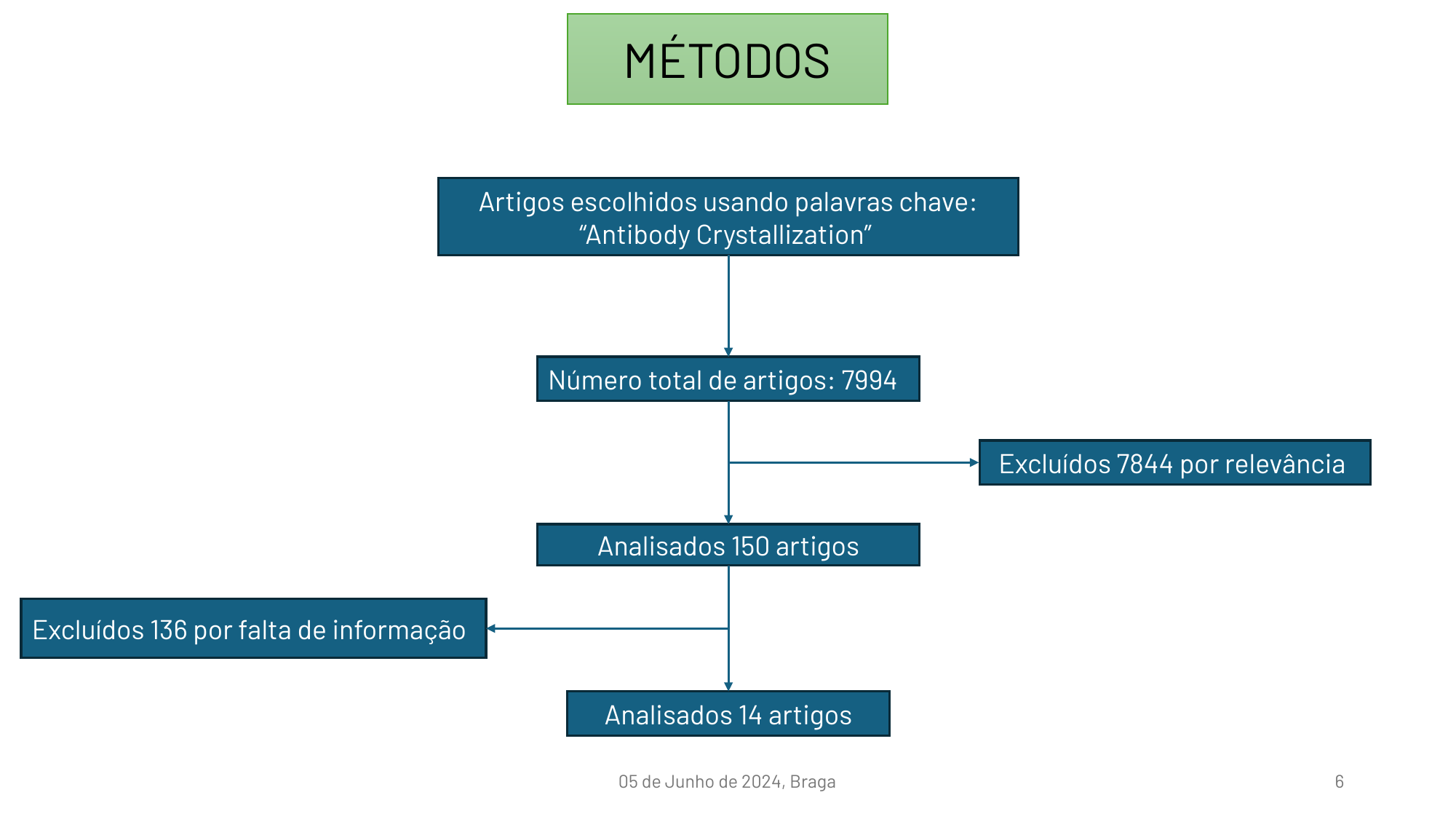

MÉTODOS
Artigos escolhidos usando palavras chave: “Antibody Crystallization”
Número total de artigos: 7994
Excluídos 7844 por relevância
Analisados 150 artigos
Excluídos 136 por falta de informação
Analisados 14 artigos
05 de Junho de 2024, Braga
6